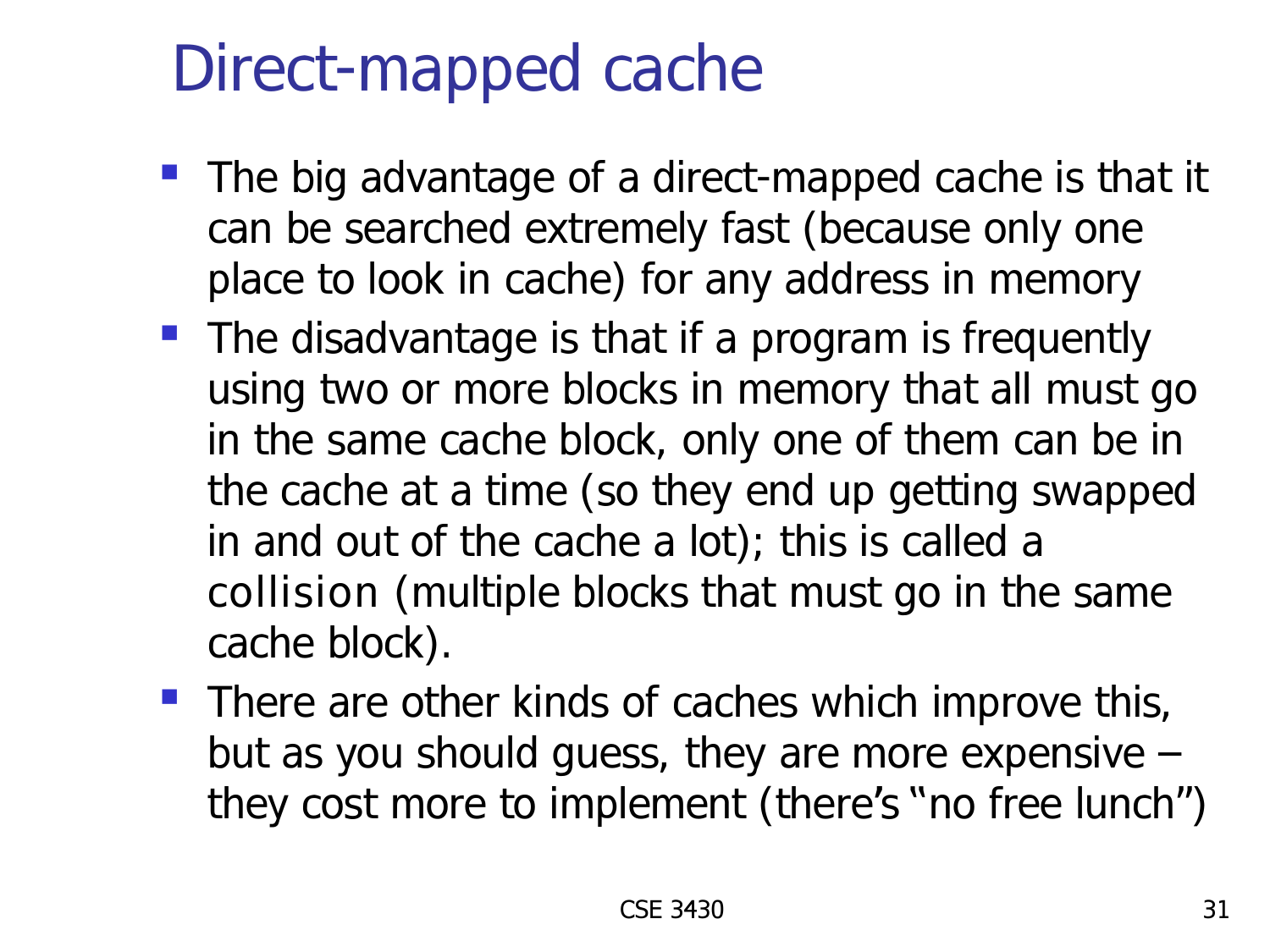

# Direct-mapped cache
The big advantage of a direct-mapped cache is that it can be searched extremely fast (because only one place to look in cache) for any address in memory
The disadvantage is that if a program is frequently using two or more blocks in memory that all must go in the same cache block, only one of them can be in the cache at a time (so they end up getting swapped in and out of the cache a lot); this is called a collision (multiple blocks that must go in the same cache block).
There are other kinds of caches which improve this, but as you should guess, they are more expensive – they cost more to implement (there’s “no free lunch”)
CSE 3430
31